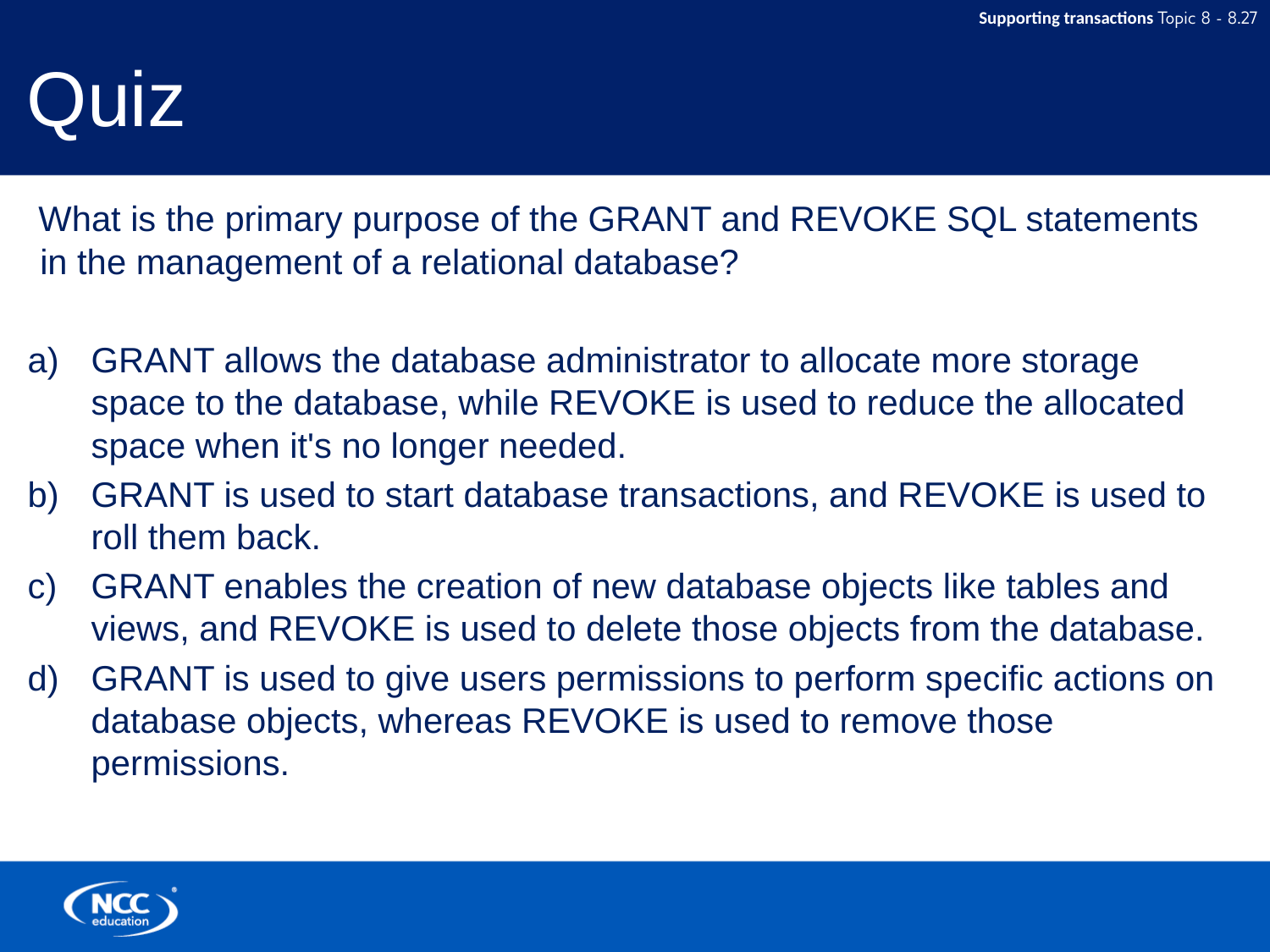

# Quiz
 What is the primary purpose of the GRANT and REVOKE SQL statements in the management of a relational database?

GRANT allows the database administrator to allocate more storage space to the database, while REVOKE is used to reduce the allocated space when it's no longer needed.
GRANT is used to start database transactions, and REVOKE is used to roll them back.
GRANT enables the creation of new database objects like tables and views, and REVOKE is used to delete those objects from the database.
GRANT is used to give users permissions to perform specific actions on database objects, whereas REVOKE is used to remove those permissions.